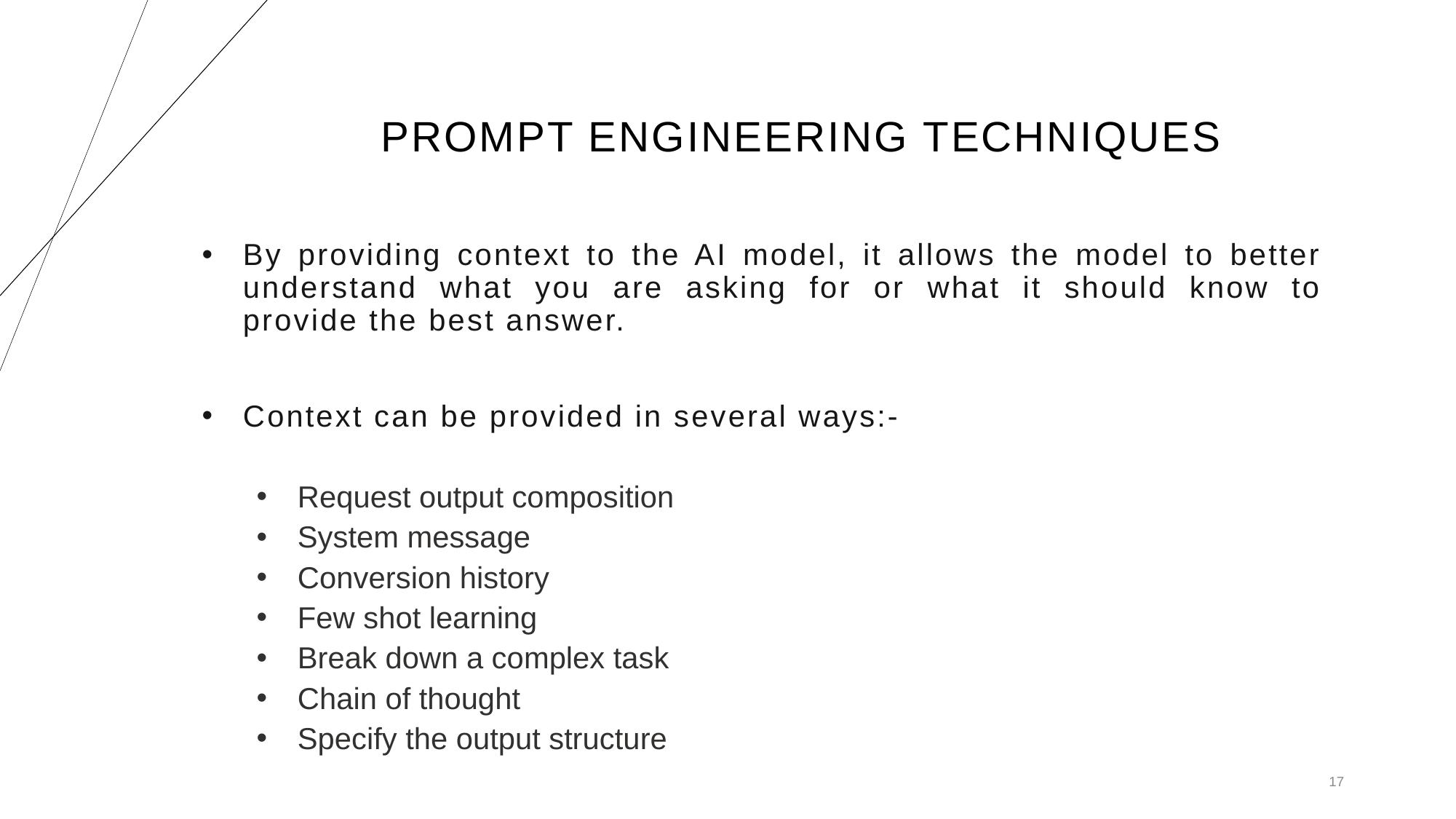

# Prompt engineering techniques
By providing context to the AI model, it allows the model to better understand what you are asking for or what it should know to provide the best answer.

Context can be provided in several ways:-

Request output composition
System message
Conversion history
Few shot learning
Break down a complex task
Chain of thought
Specify the output structure
17